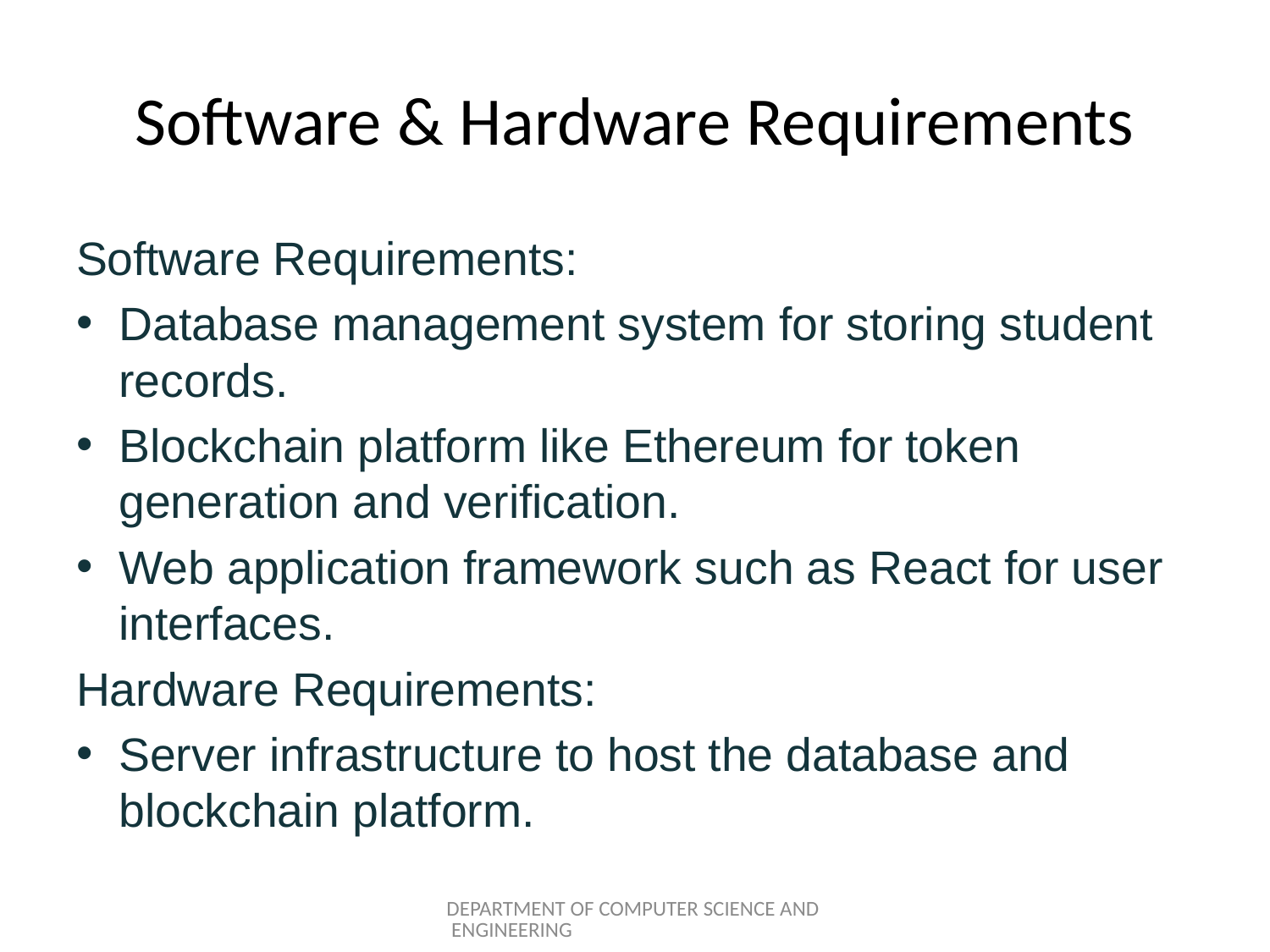

# Software & Hardware Requirements
Software Requirements:
Database management system for storing student records.
Blockchain platform like Ethereum for token generation and verification.
Web application framework such as React for user interfaces.
Hardware Requirements:
Server infrastructure to host the database and blockchain platform.

DEPARTMENT OF COMPUTER SCIENCE AND ENGINEERING